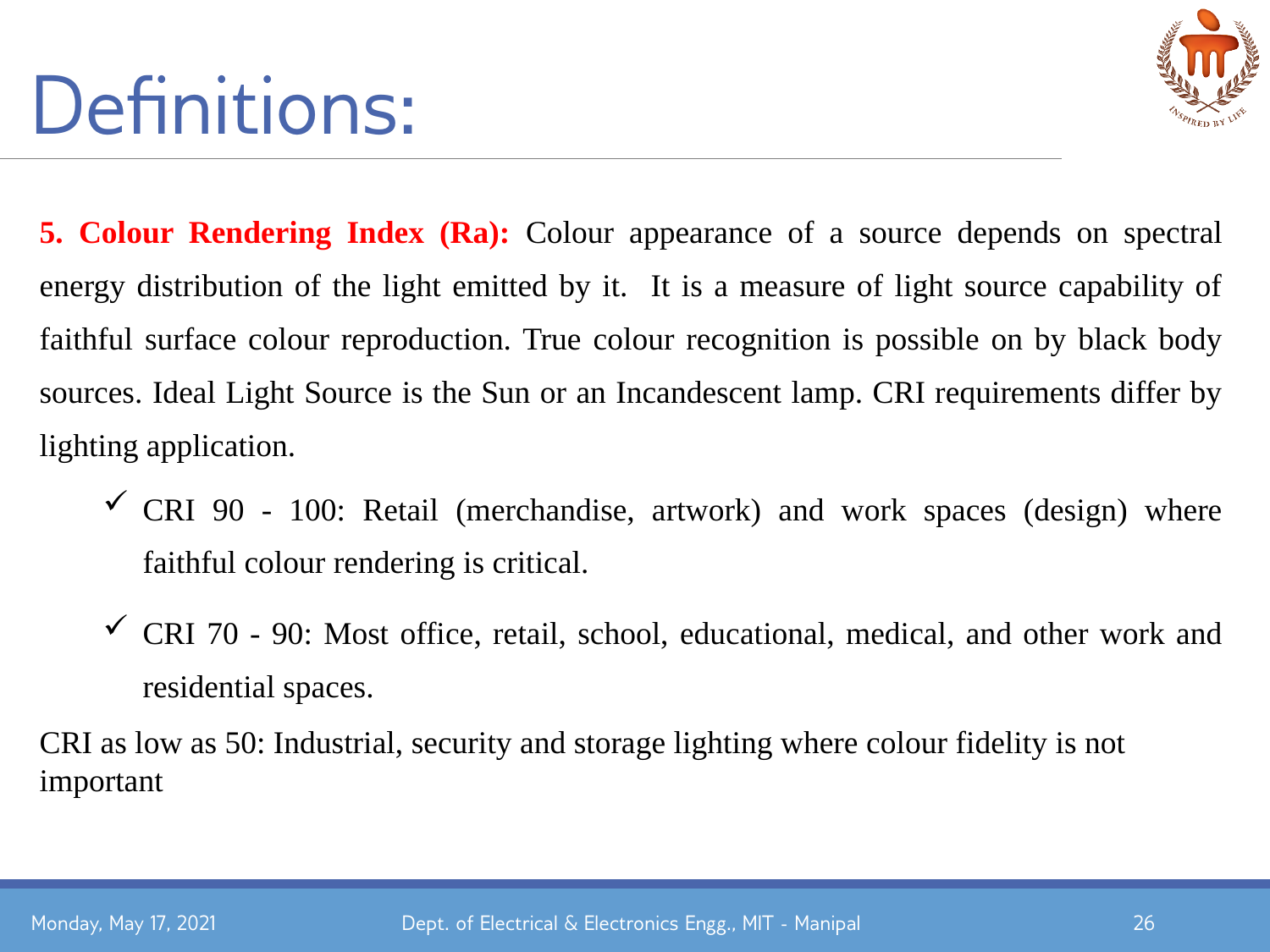

# Definitions:
5. Colour Rendering Index (Ra): Colour appearance of a source depends on spectral energy distribution of the light emitted by it.  It is a measure of light source capability of faithful surface colour reproduction. True colour recognition is possible on by black body sources. Ideal Light Source is the Sun or an Incandescent lamp. CRI requirements differ by lighting application.
CRI 90 - 100: Retail (merchandise, artwork) and work spaces (design) where faithful colour rendering is critical.
CRI 70 - 90: Most office, retail, school, educational, medical, and other work and residential spaces.
CRI as low as 50: Industrial, security and storage lighting where colour fidelity is not important
Monday, May 17, 2021
Dept. of Electrical & Electronics Engg., MIT - Manipal
26